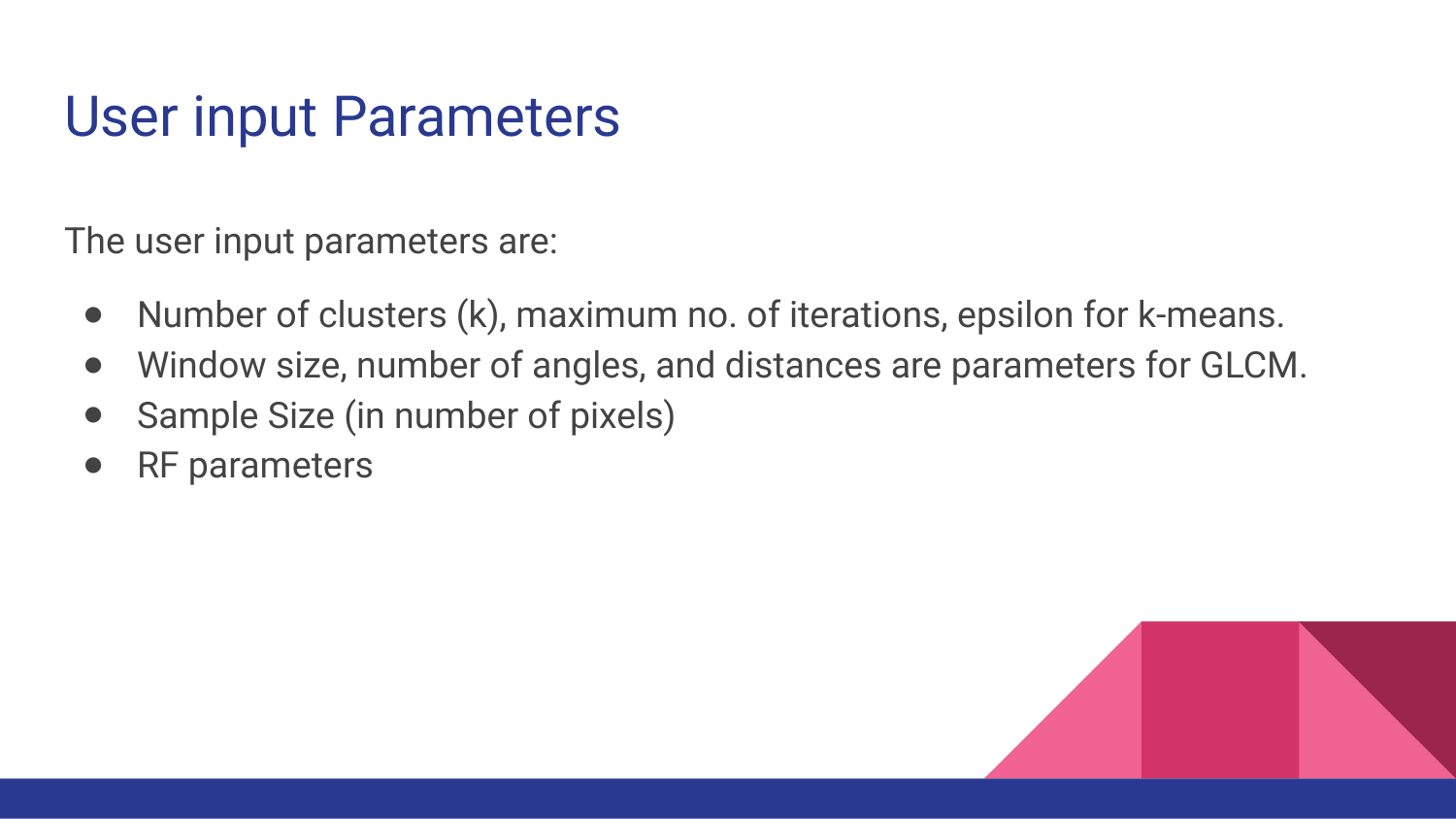

# User input Parameters
The user input parameters are:
Number of clusters (k), maximum no. of iterations, epsilon for k-means.
Window size, number of angles, and distances are parameters for GLCM.
Sample Size (in number of pixels)
RF parameters